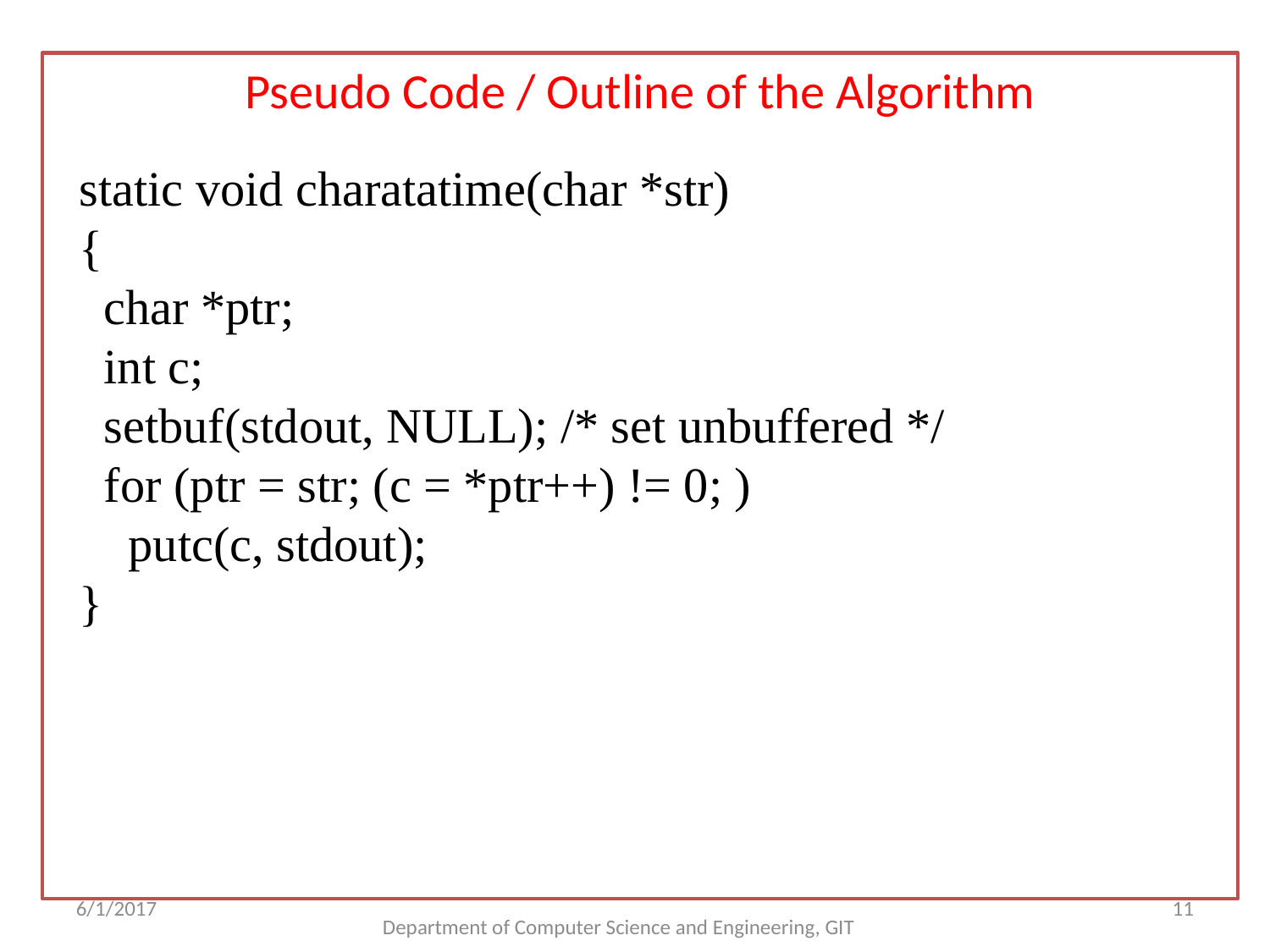

Pseudo Code / Outline of the Algorithm

  static void charatatime(char *str)
  {
    char *ptr;
    int c;
    setbuf(stdout, NULL); /* set unbuffered */
    for (ptr = str; (c = *ptr++) != 0; )
      putc(c, stdout);
  }

6/1/2017
11
Department of Computer Science and Engineering, GIT